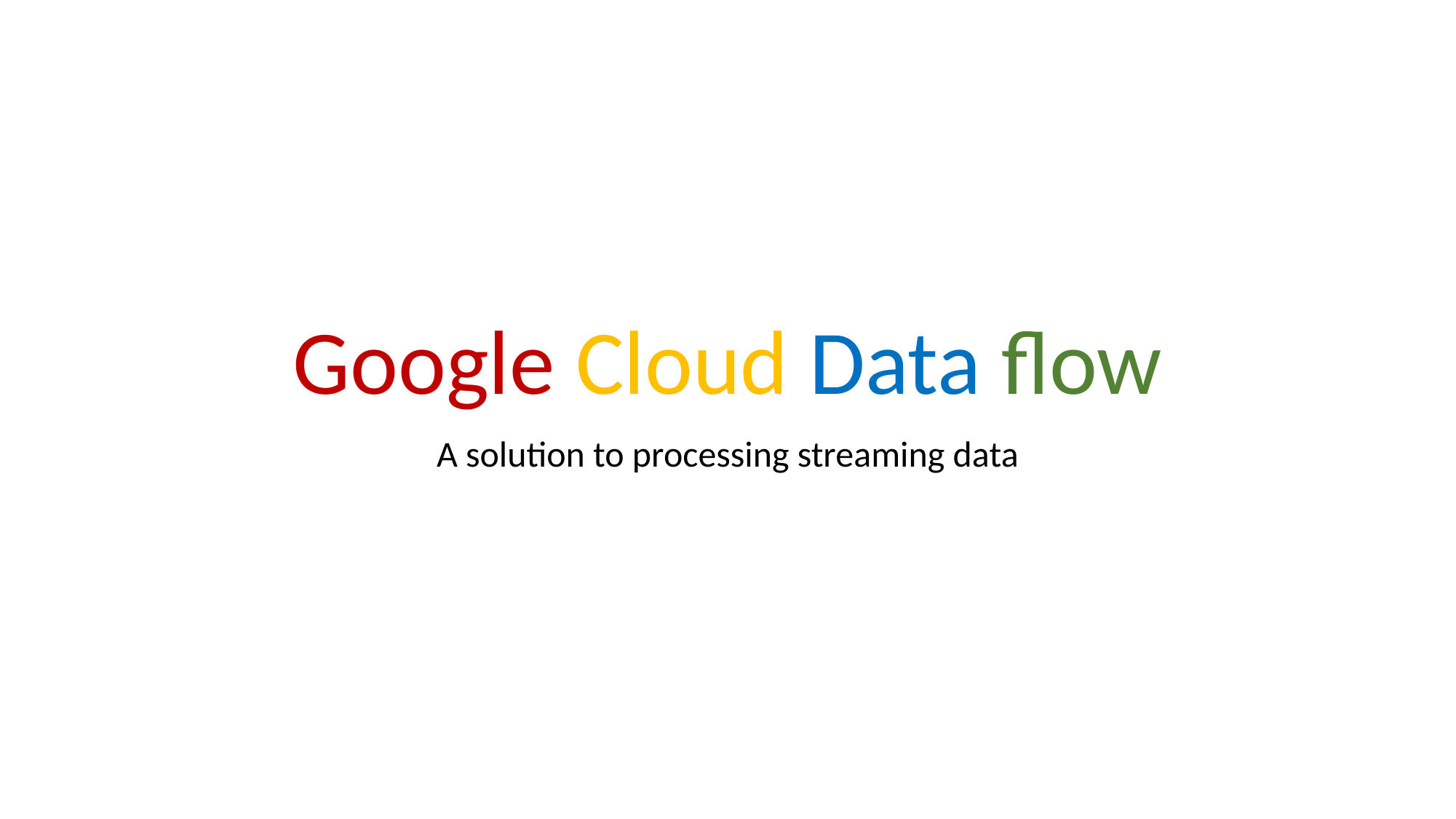

# Google Cloud Data flow
A solution to processing streaming data